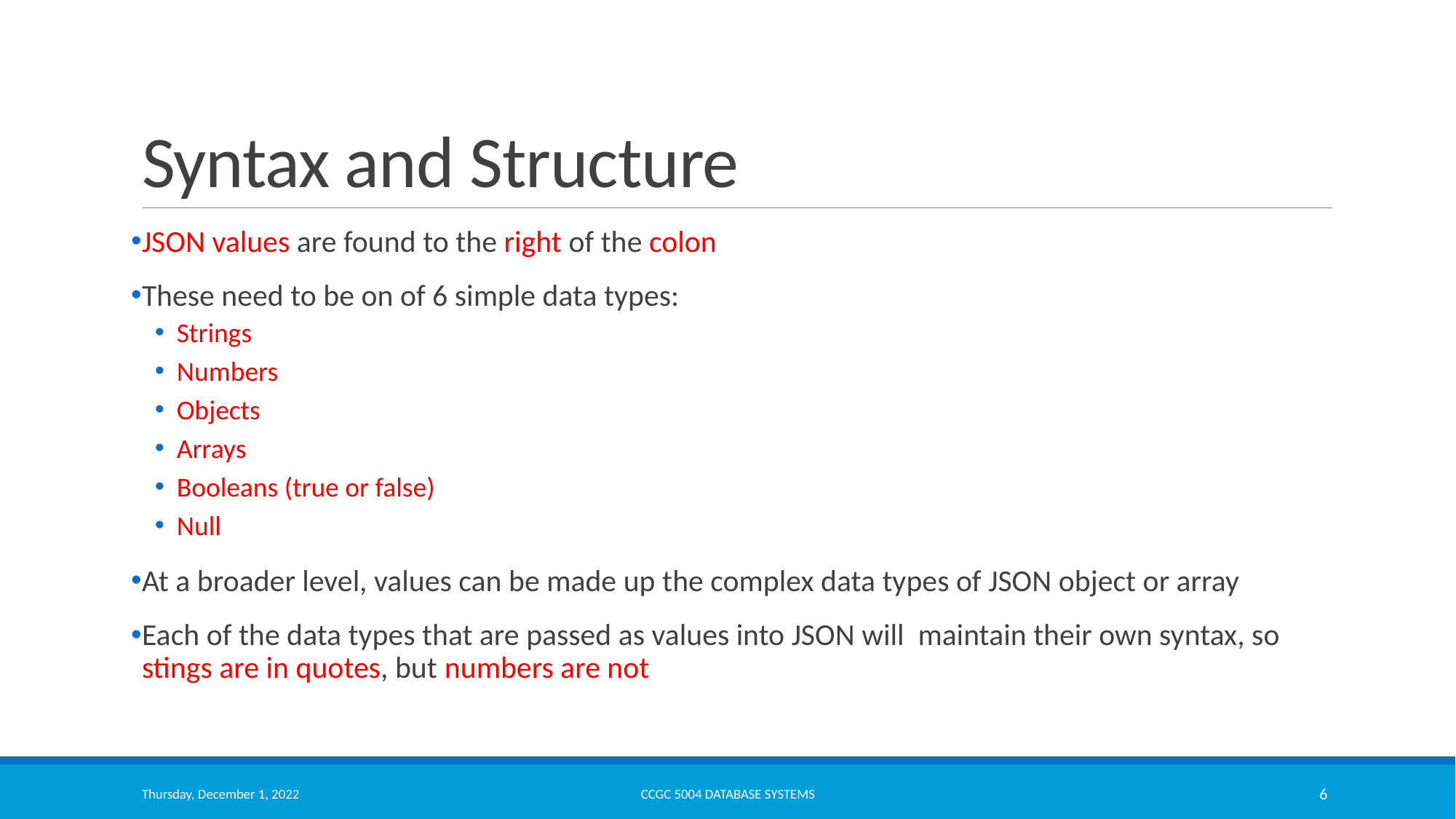

# Syntax and Structure
JSON values are found to the right of the colon
These need to be on of 6 simple data types:
Strings
Numbers
Objects
Arrays
Booleans (true or false)
Null
At a broader level, values can be made up the complex data types of JSON object or array
Each of the data types that are passed as values into JSON will  maintain their own syntax, so stings are in quotes, but numbers are not
Thursday, December 1, 2022
CCGC 5004 Database Systems
6